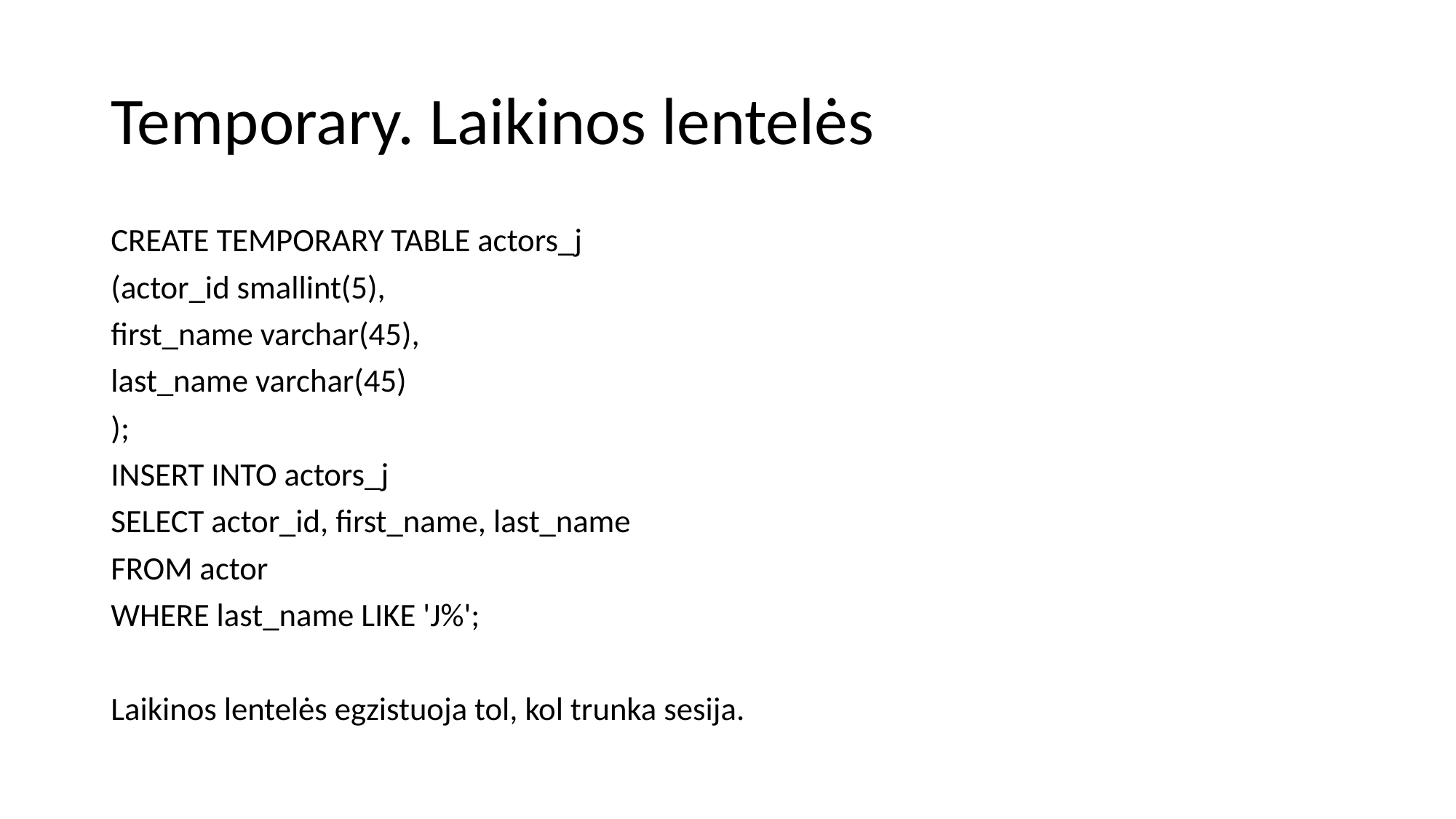

# Temporary. Laikinos lentelės
CREATE TEMPORARY TABLE actors_j
(actor_id smallint(5),
first_name varchar(45),
last_name varchar(45)
);
INSERT INTO actors_j
SELECT actor_id, first_name, last_name
FROM actor
WHERE last_name LIKE 'J%';

Laikinos lentelės egzistuoja tol, kol trunka sesija.